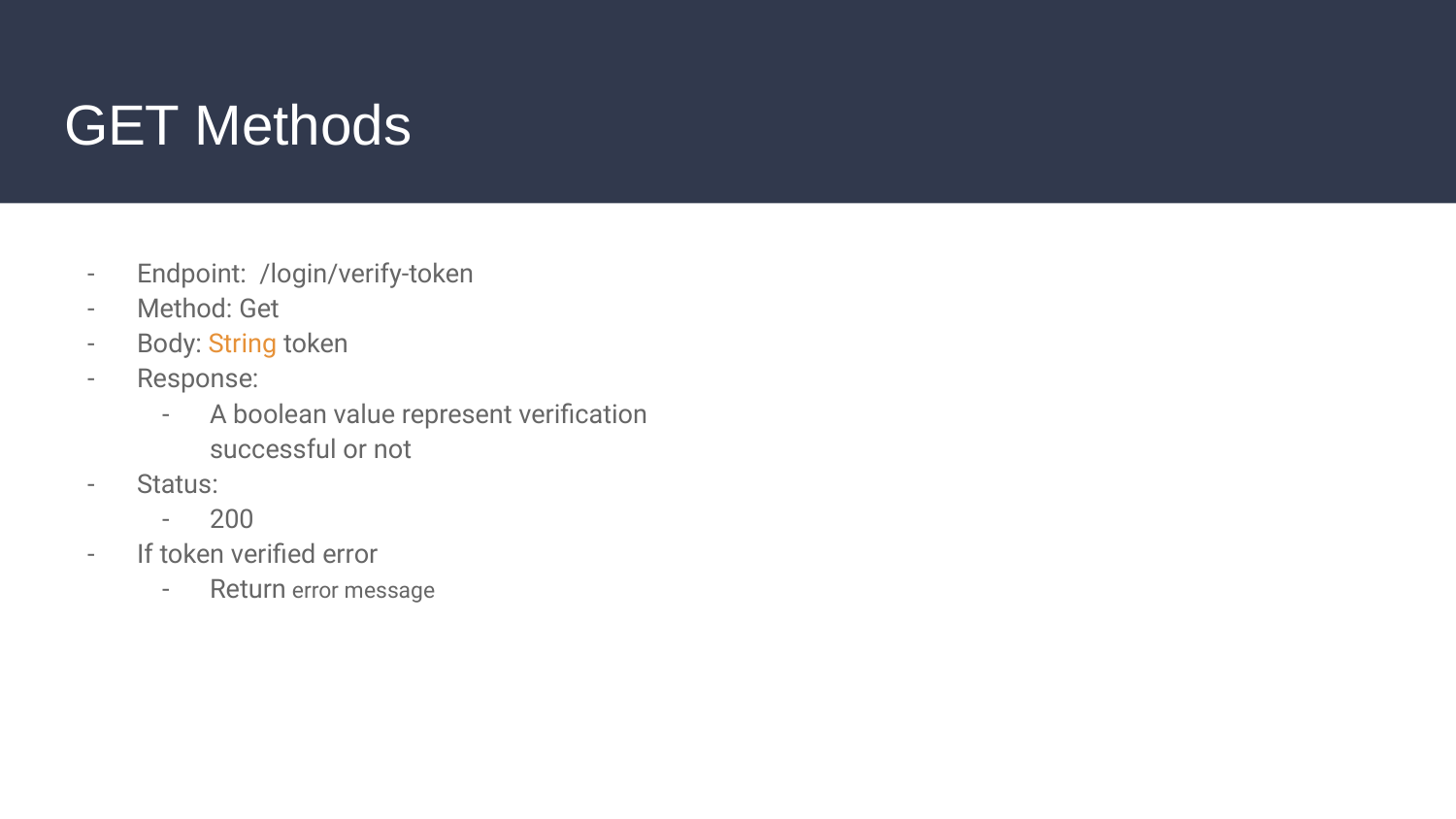

# GET Methods
Endpoint:  /login/verify-token
Method: Get
Body: String token
Response:
A boolean value represent verification successful or not
Status:
200
If token verified error
Return error message